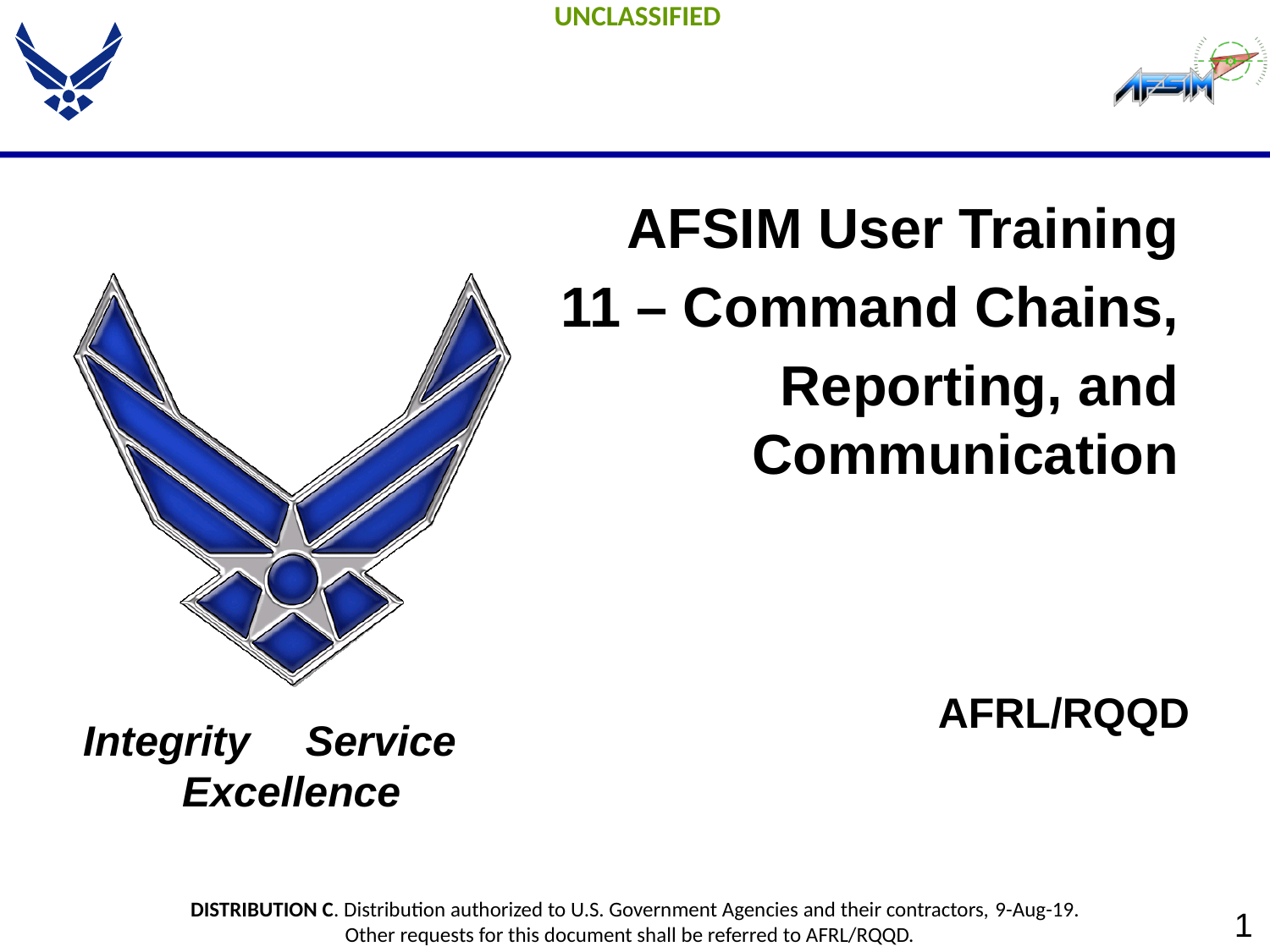

AFSIM User Training
 11 – Command Chains,
Reporting, and Communication
AFRL/RQQD